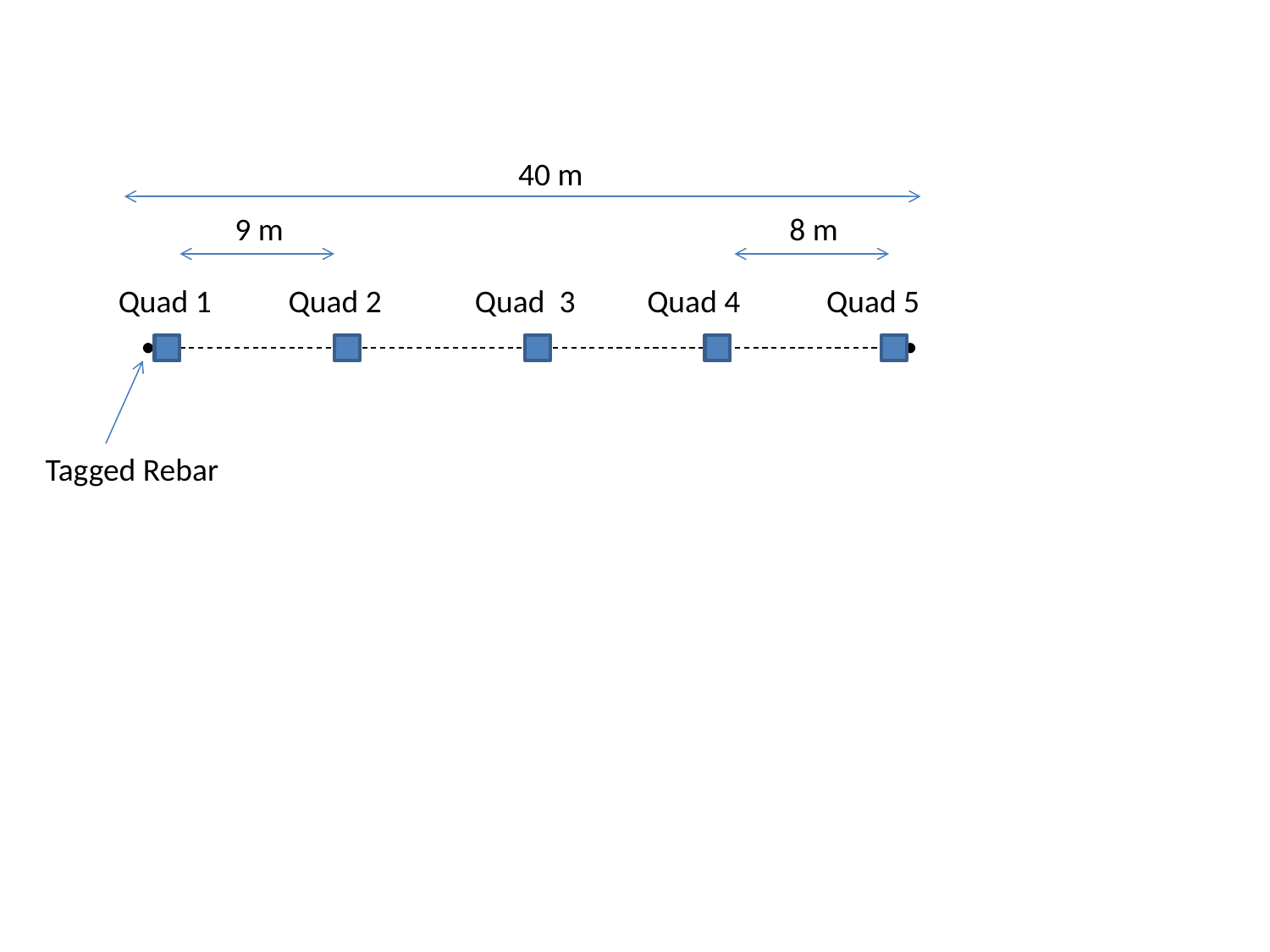

40 m
9 m
8 m
Quad 1	      Quad 2             Quad  3          Quad 4            Quad 5

Tagged Rebar